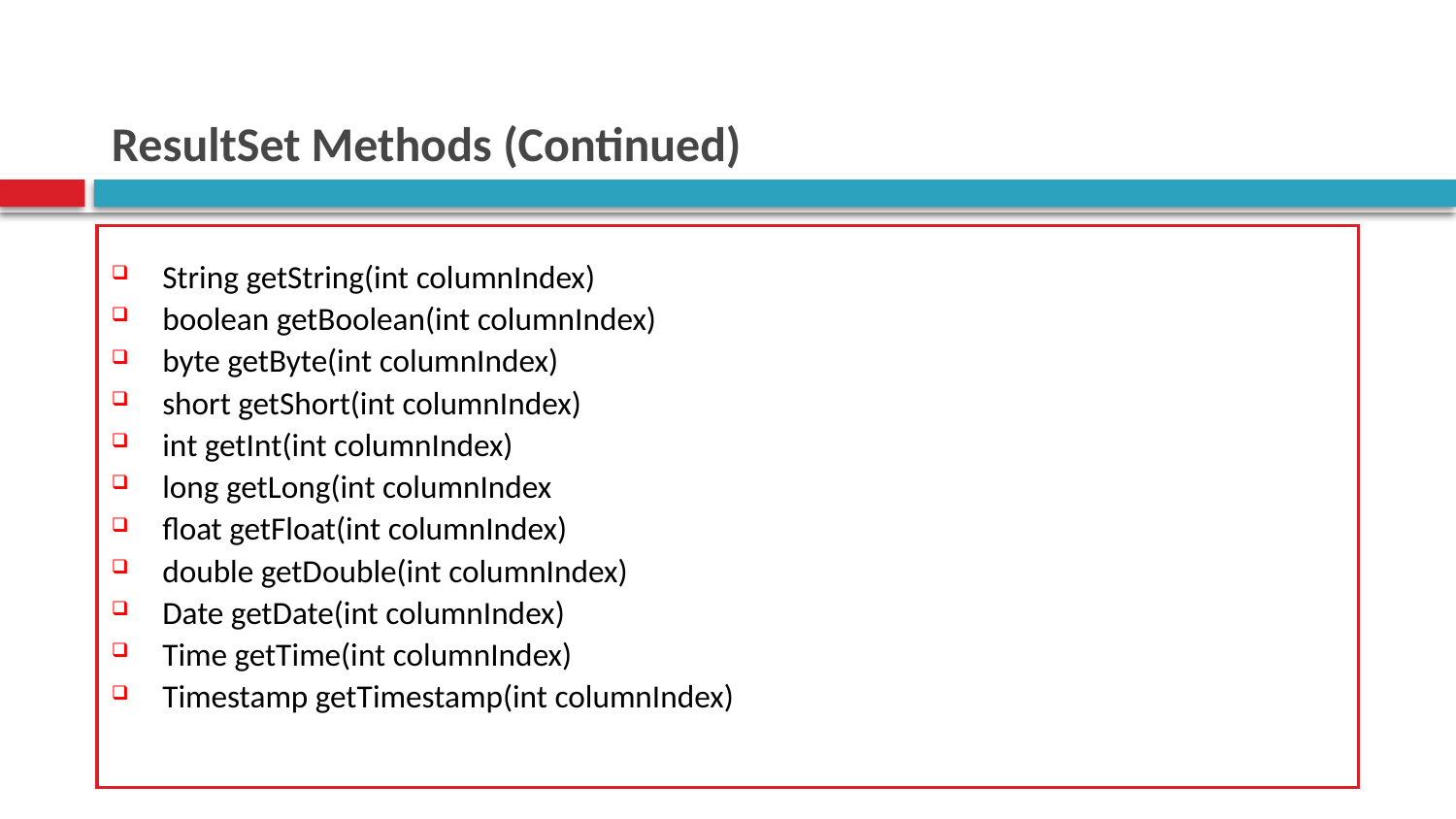

# ResultSet Methods (Continued)

String getString(int columnIndex)
boolean getBoolean(int columnIndex)
byte getByte(int columnIndex)
short getShort(int columnIndex)
int getInt(int columnIndex)
long getLong(int columnIndex
float getFloat(int columnIndex)
double getDouble(int columnIndex)
Date getDate(int columnIndex)
Time getTime(int columnIndex)
Timestamp getTimestamp(int columnIndex)